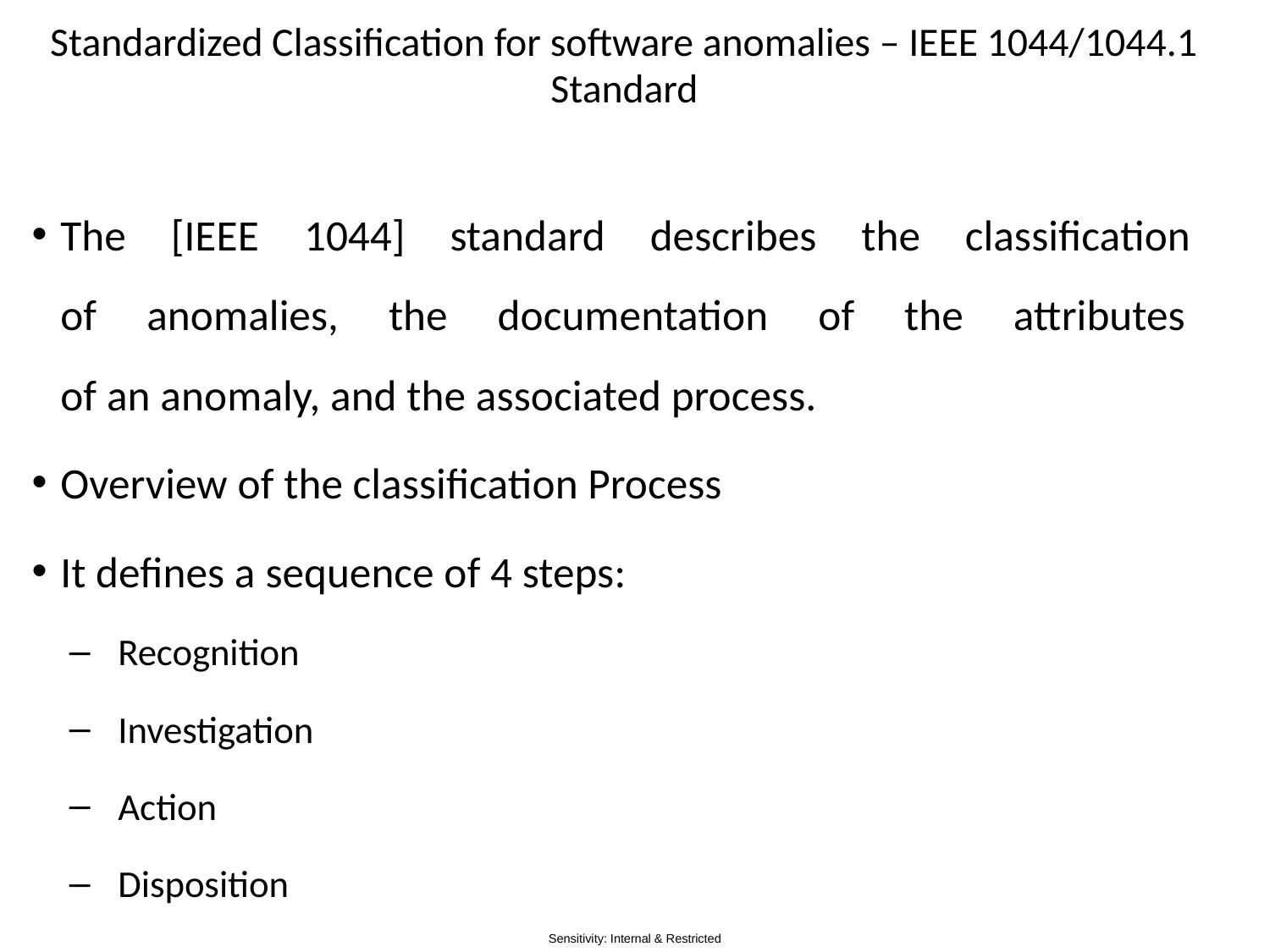

# Standardized Classification for software anomalies – IEEE 1044/1044.1 Standard
The [IEEE 1044] standard describes the classification
of anomalies, the documentation of the attributes
of an anomaly, and the associated process.
Overview of the classification Process
It defines a sequence of 4 steps:
Recognition
Investigation
Action
Disposition